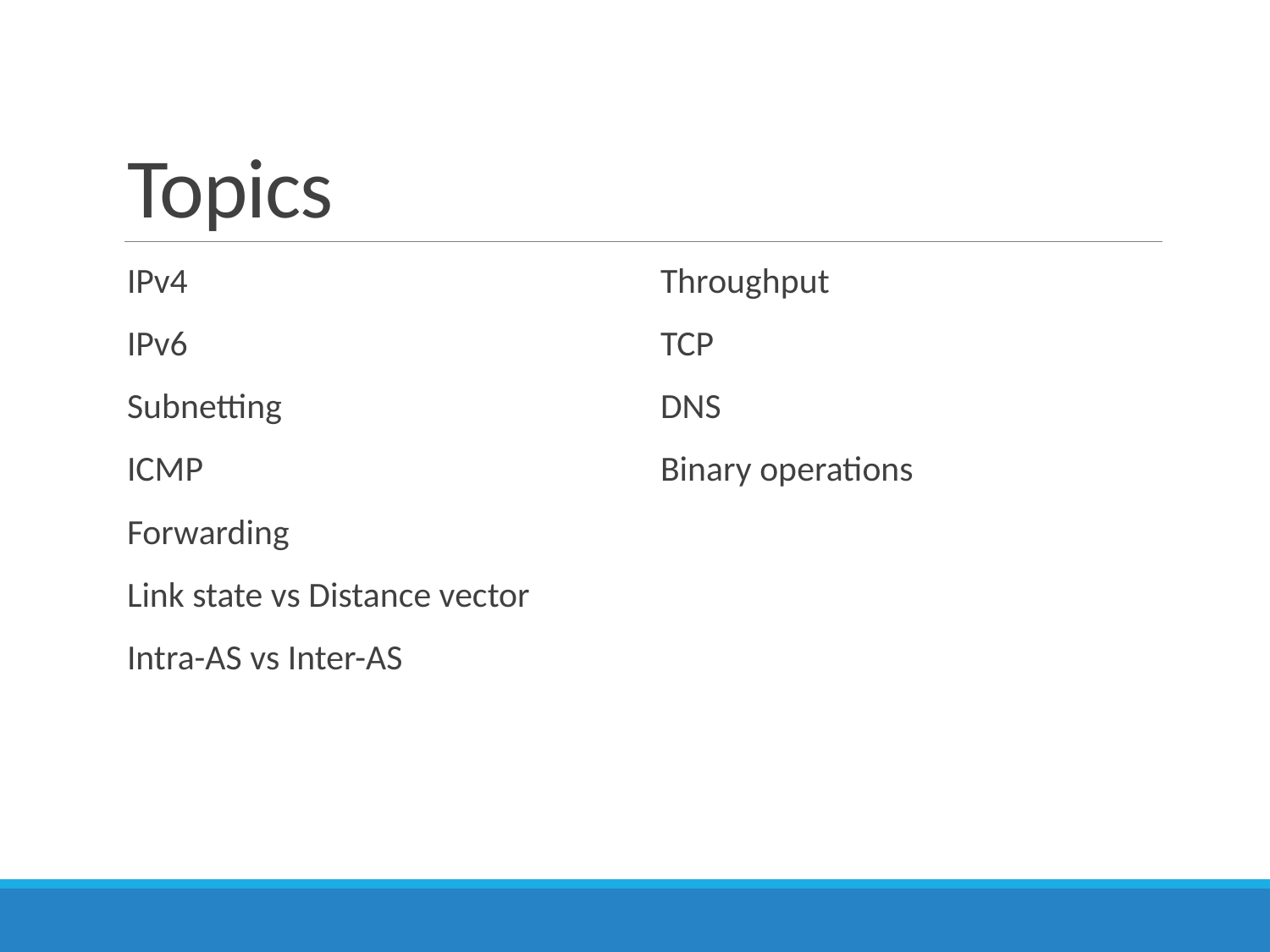

# Topics
IPv4
IPv6
Subnetting
ICMP
Forwarding
Link state vs Distance vector
Intra-AS vs Inter-AS

Throughput
TCP
DNS
Binary operations